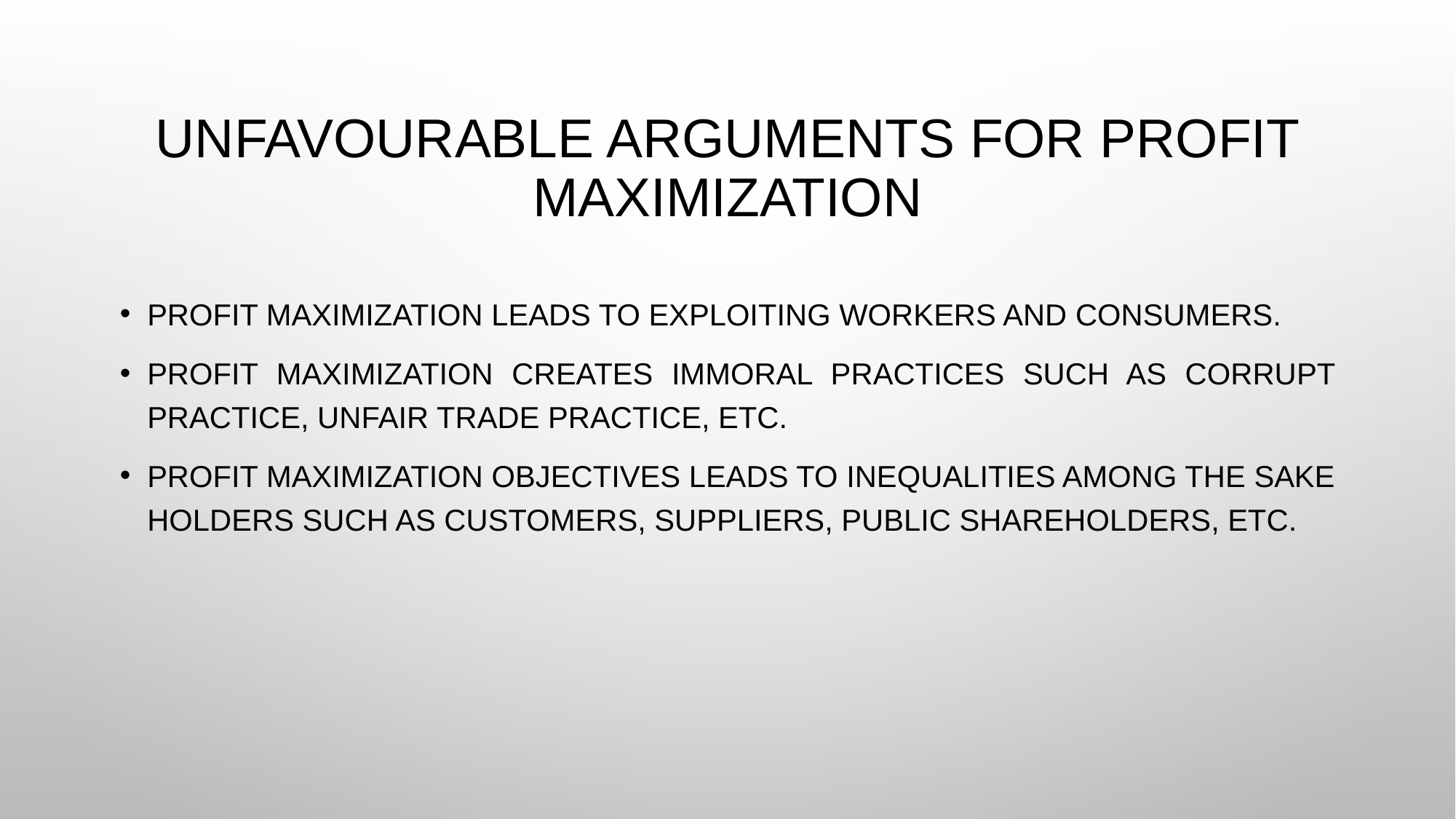

# Unfavourable Arguments for Profit Maximization
Profit maximization leads to exploiting workers and consumers.
Profit maximization creates immoral practices such as corrupt practice, unfair trade practice, etc.
Profit maximization objectives leads to inequalities among the sake holders such as customers, suppliers, public shareholders, etc.